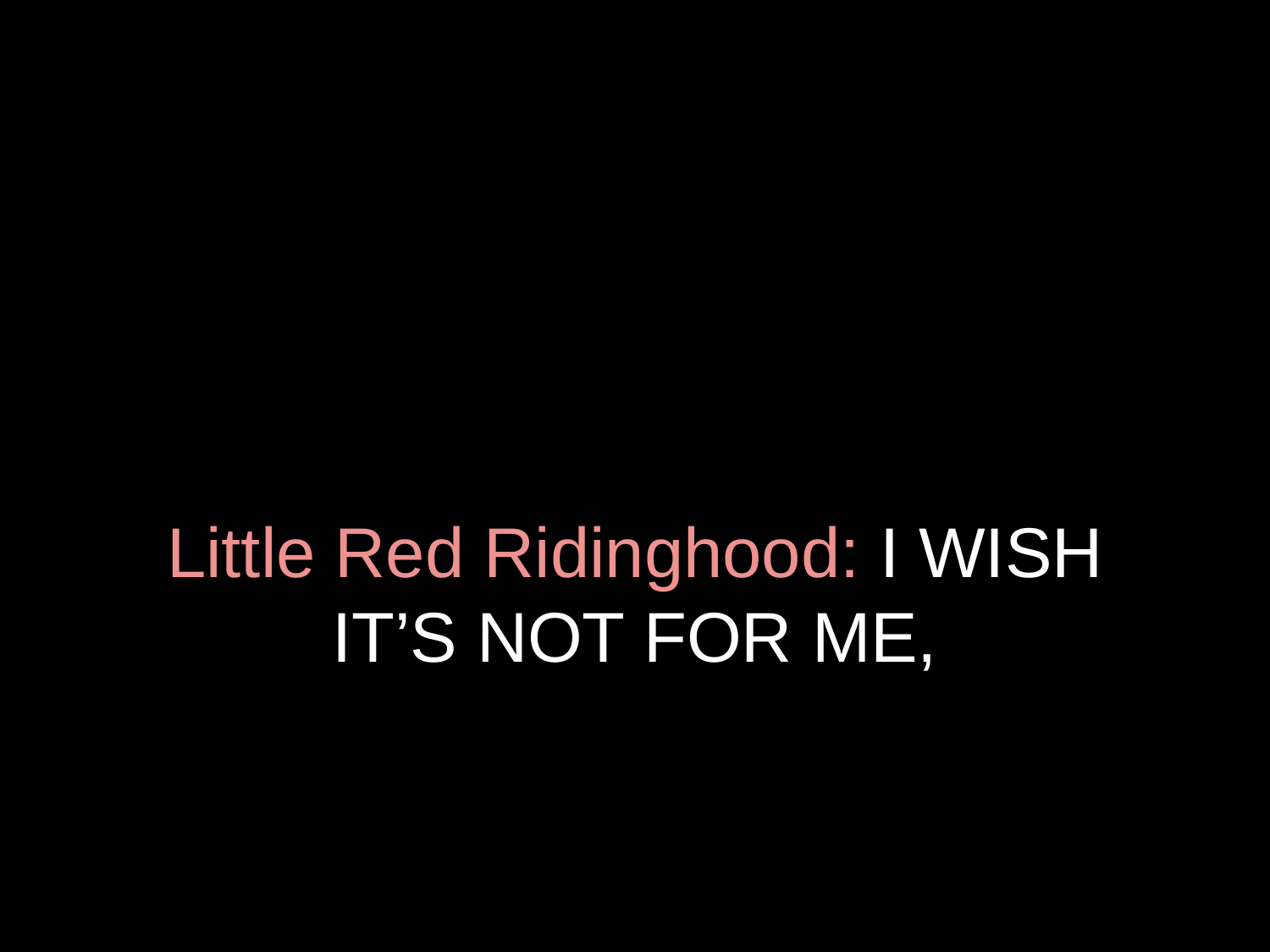

# Little Red Ridinghood: I WISH IT’S NOT FOR ME,